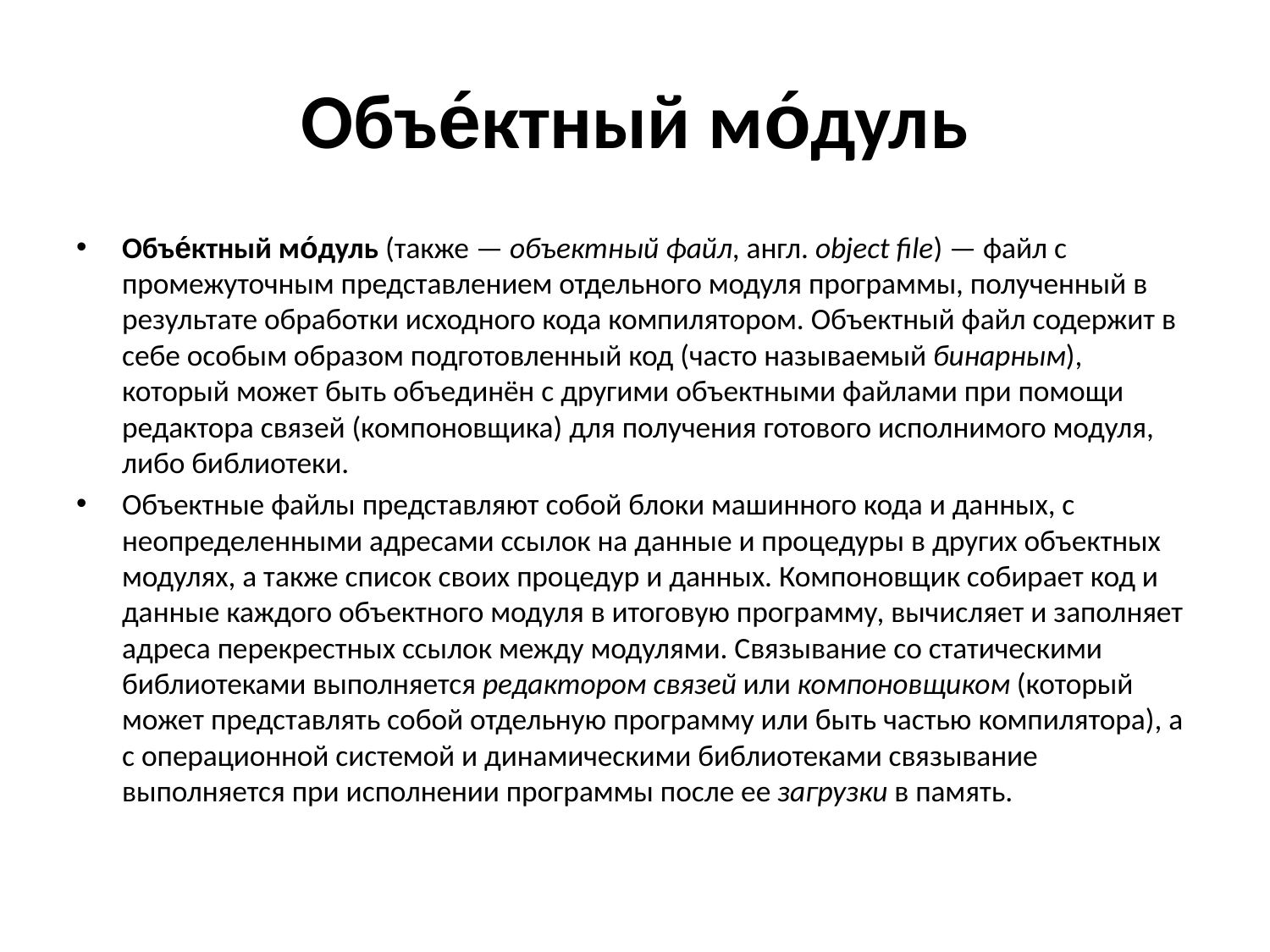

# Объе́ктный мо́дуль
Объе́ктный мо́дуль (также — объектный файл, англ. object file) — файл с промежуточным представлением отдельного модуля программы, полученный в результате обработки исходного кода компилятором. Объектный файл содержит в себе особым образом подготовленный код (часто называемый бинарным), который может быть объединён с другими объектными файлами при помощи редактора связей (компоновщика) для получения готового исполнимого модуля, либо библиотеки.
Объектные файлы представляют собой блоки машинного кода и данных, с неопределенными адресами ссылок на данные и процедуры в других объектных модулях, а также список своих процедур и данных. Компоновщик собирает код и данные каждого объектного модуля в итоговую программу, вычисляет и заполняет адреса перекрестных ссылок между модулями. Связывание со статическими библиотеками выполняется редактором связей или компоновщиком (который может представлять собой отдельную программу или быть частью компилятора), а с операционной системой и динамическими библиотеками связывание выполняется при исполнении программы после ее загрузки в память.